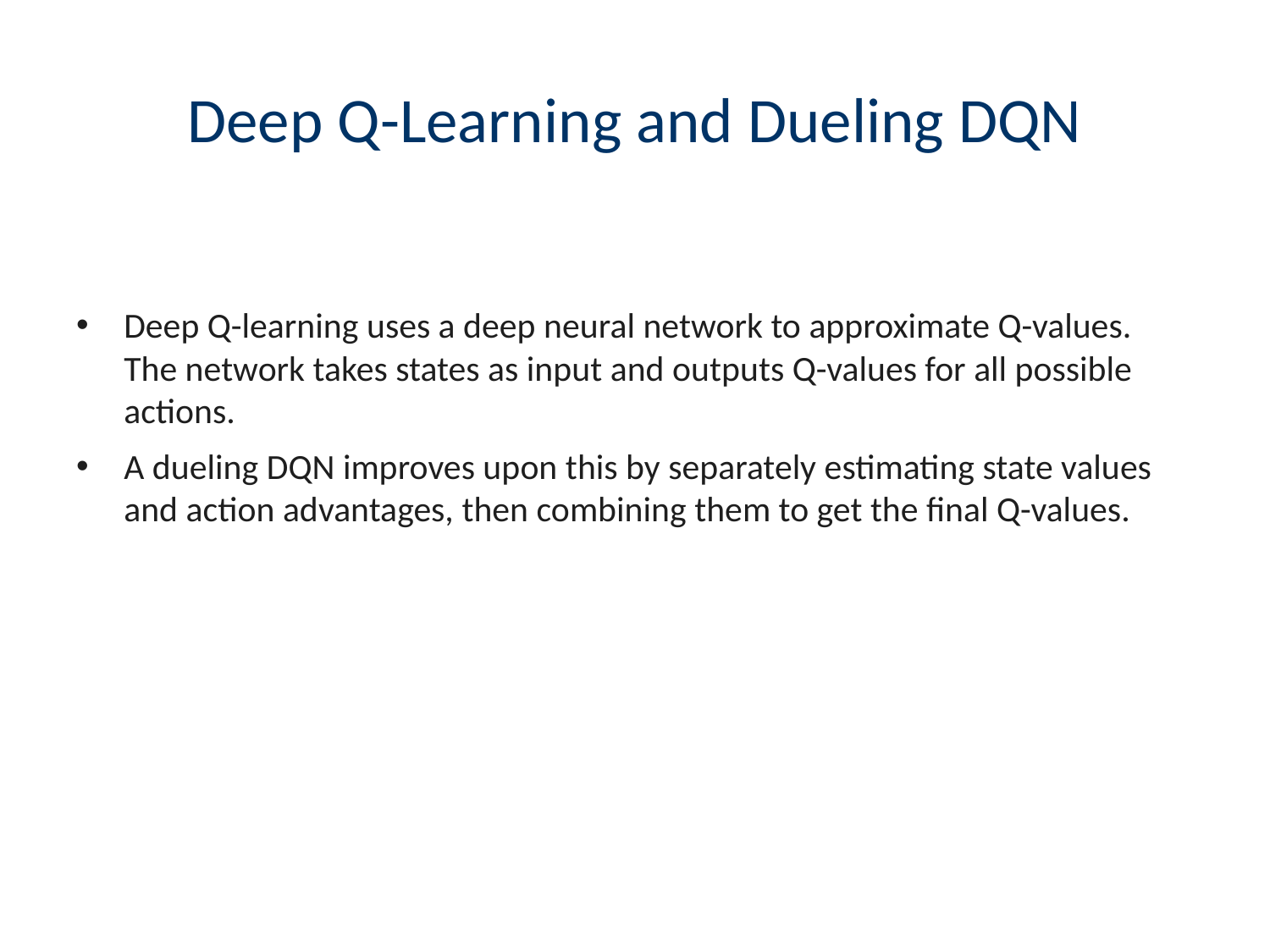

# Deep Q-Learning and Dueling DQN

Deep Q-learning uses a deep neural network to approximate Q-values.  The network takes states as input and outputs Q-values for all possible actions.
A dueling DQN improves upon this by separately estimating state values and action advantages, then combining them to get the final Q-values.